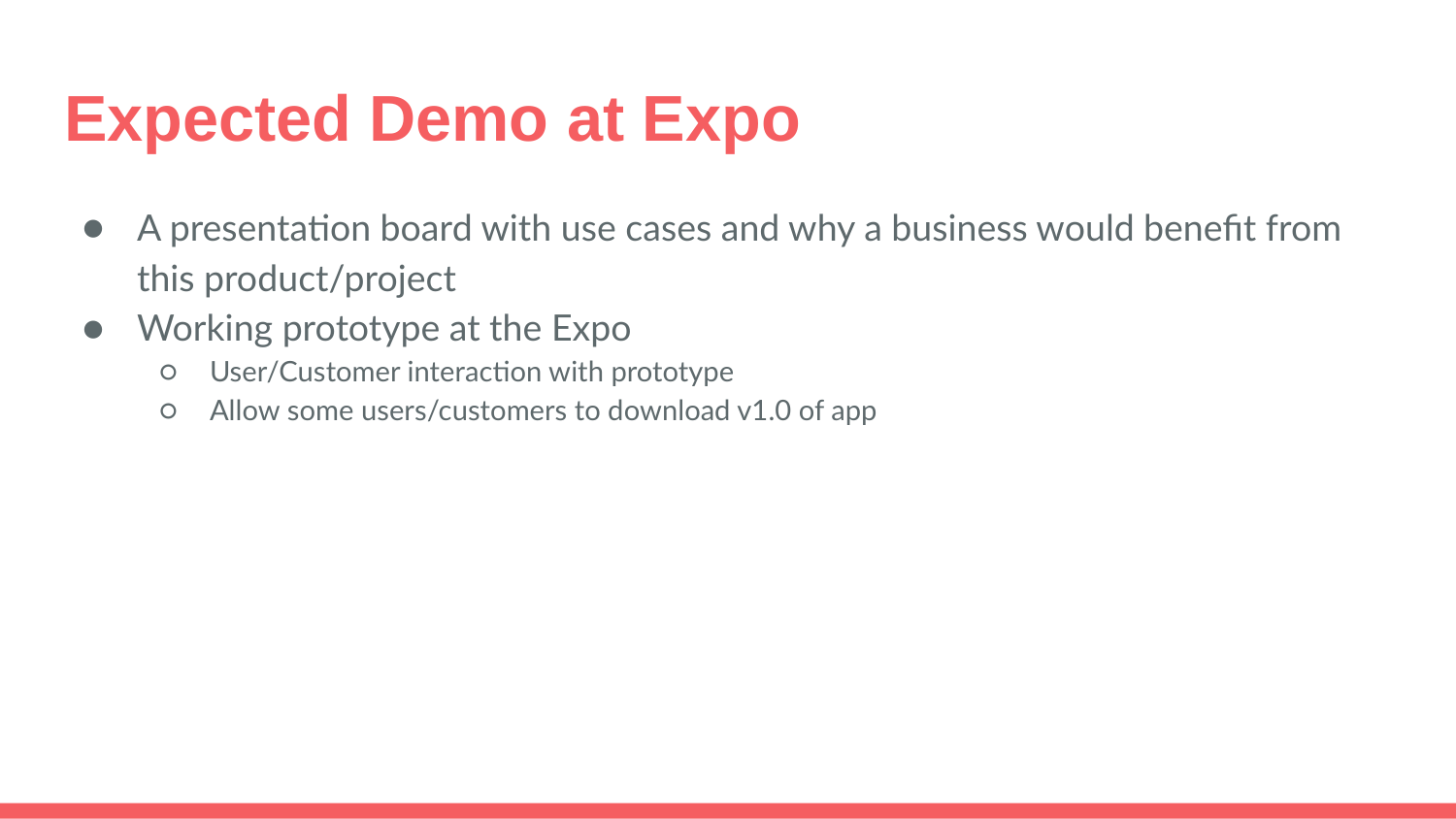

# Expected Demo at Expo
A presentation board with use cases and why a business would benefit from this product/project
Working prototype at the Expo
User/Customer interaction with prototype
Allow some users/customers to download v1.0 of app